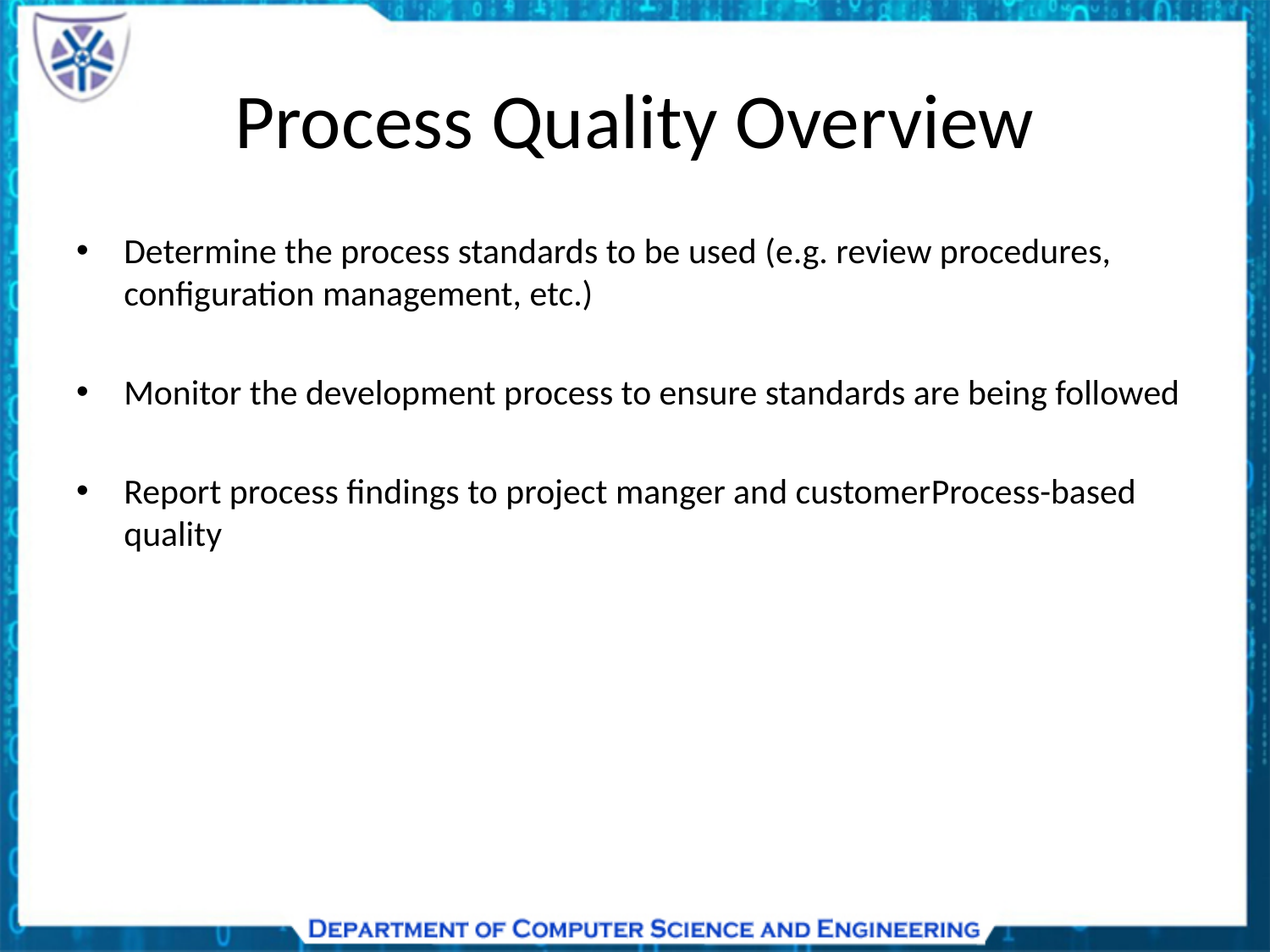

# Process Quality Overview
Determine the process standards to be used (e.g. review procedures, configuration management, etc.)

Monitor the development process to ensure standards are being followed

Report process findings to project manger and customerProcess-based quality